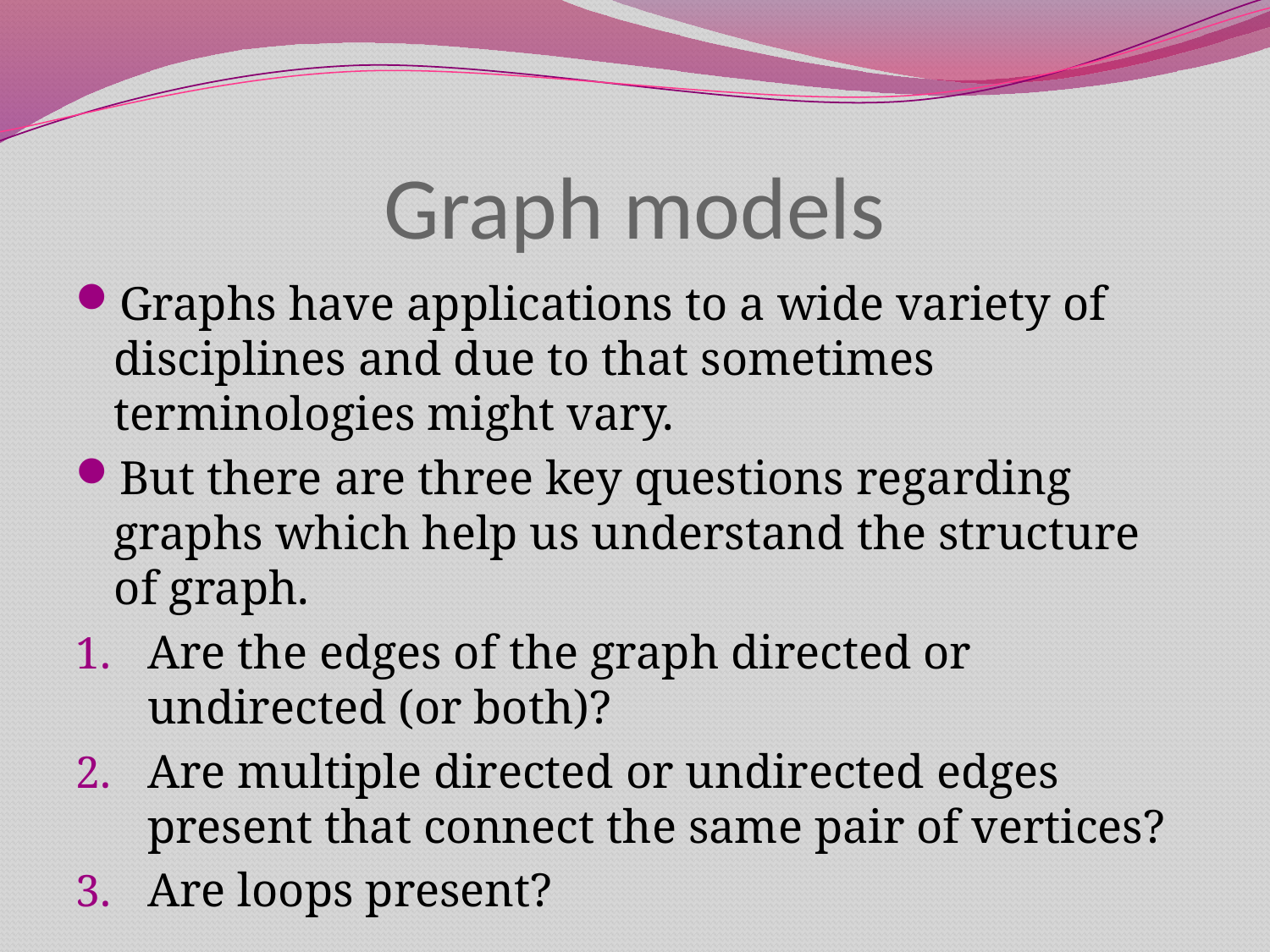

# Graph models
Graphs have applications to a wide variety of disciplines and due to that sometimes terminologies might vary.
But there are three key questions regarding graphs which help us understand the structure of graph.
Are the edges of the graph directed or undirected (or both)?
Are multiple directed or undirected edges present that connect the same pair of vertices?
Are loops present?